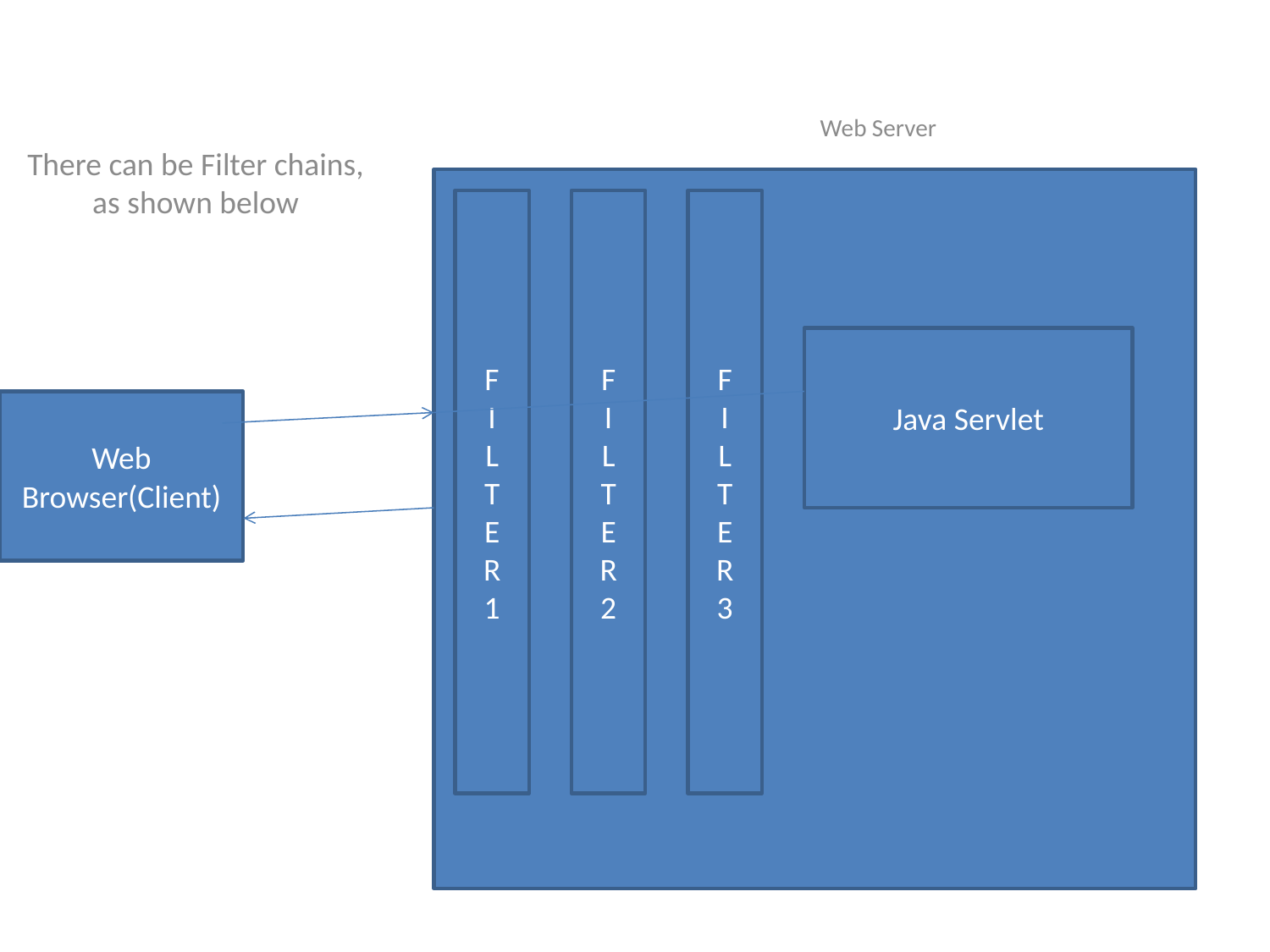

Web Server
There can be Filter chains, as shown below

F
I
L
T
E
R
1
F
I
L
T
E
R
2
F
I
L
T
E
R
3
Java Servlet
Web Browser(Client)